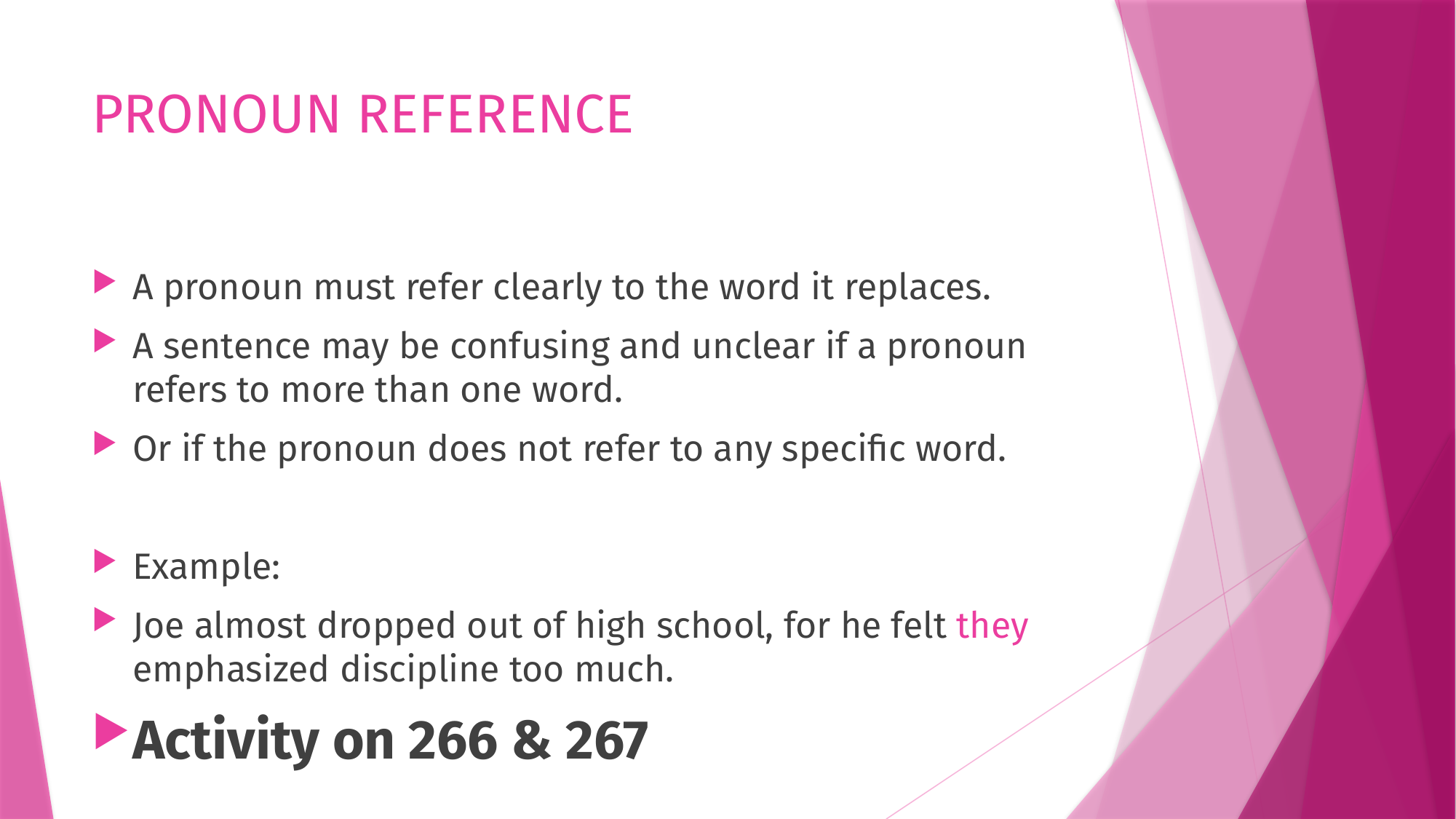

# PRONOUN REFERENCE
A pronoun must refer clearly to the word it replaces.
A sentence may be confusing and unclear if a pronoun refers to more than one word.
Or if the pronoun does not refer to any specific word.

Example:
Joe almost dropped out of high school, for he felt they emphasized discipline too much.
Activity on 266 & 267